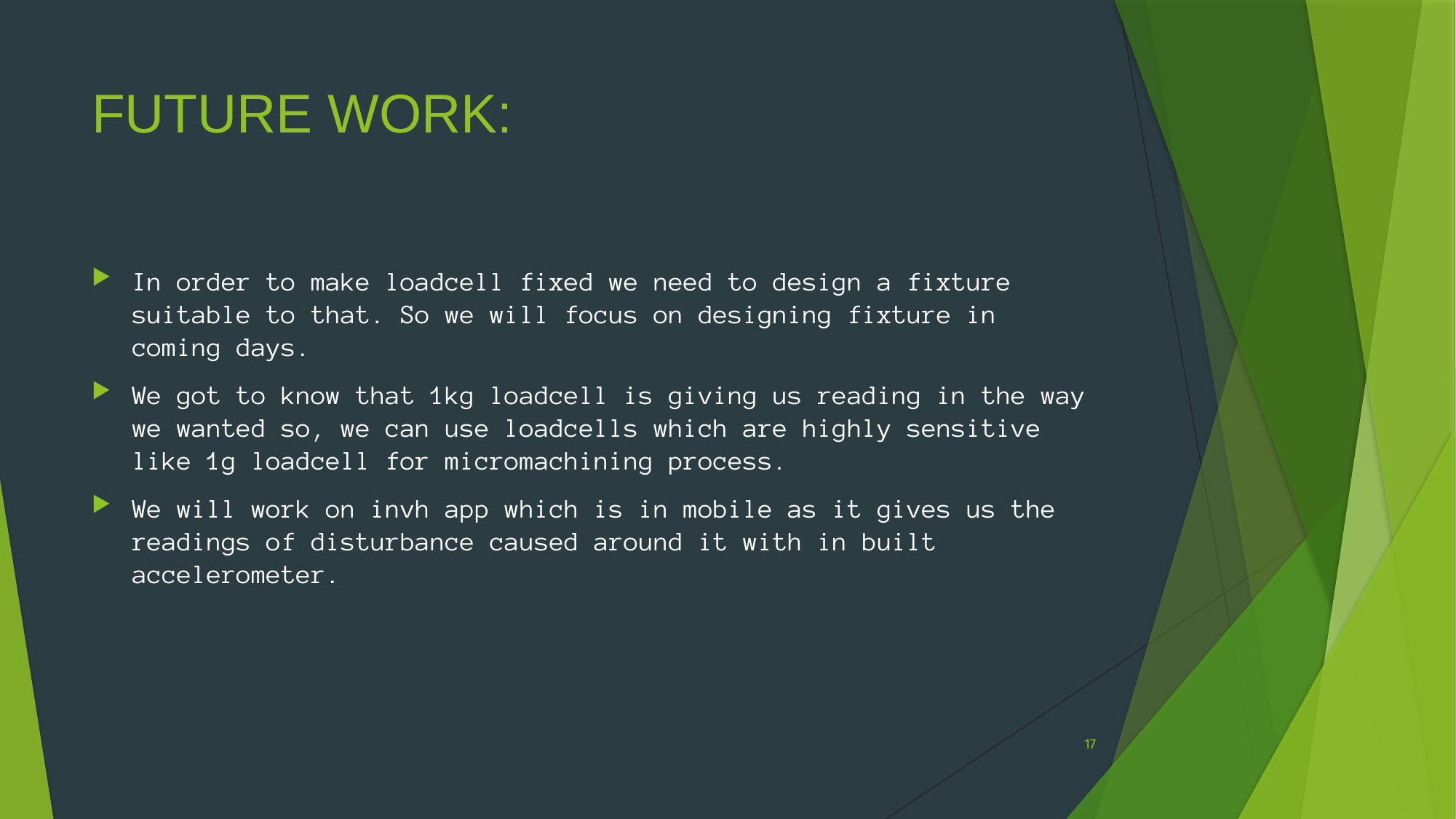

# FUTURE WORK:
In order to make loadcell fixed we need to design a fixture suitable to that. So we will focus on designing fixture in coming days.
We got to know that 1kg loadcell is giving us reading in the way we wanted so, we can use loadcells which are highly sensitive like 1g loadcell for micromachining process.
We will work on invh app which is in mobile as it gives us the readings of disturbance caused around it with in built accelerometer.

17